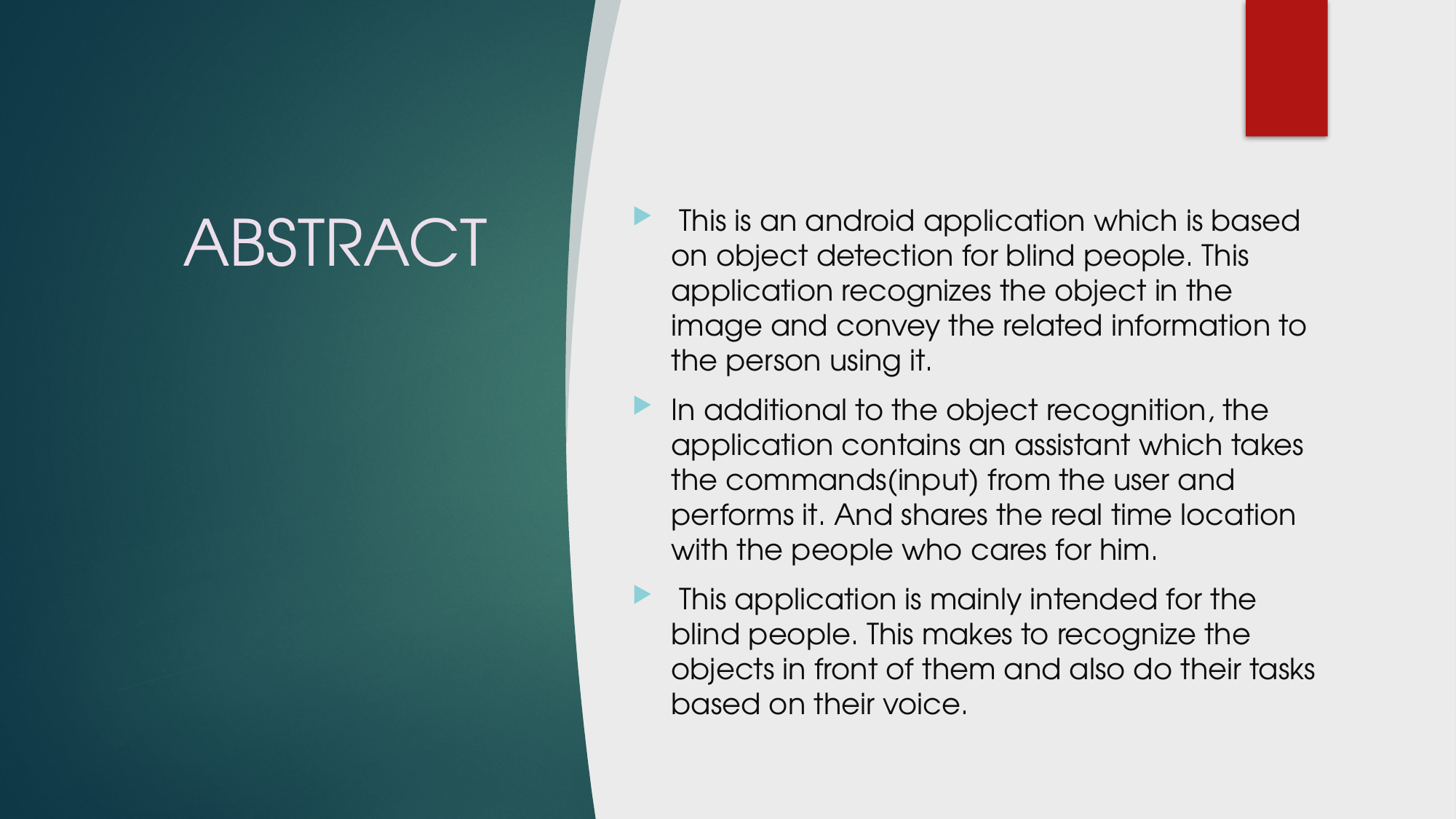

# ABSTRACT
 This is an android application which is based on object detection for blind people. This application recognizes the object in the image and convey the related information to the person using it.
In additional to the object recognition, the application contains an assistant which takes the commands(input) from the user and performs it. And shares the real time location with the people who cares for him.
 This application is mainly intended for the blind people. This makes to recognize the objects in front of them and also do their tasks based on their voice.